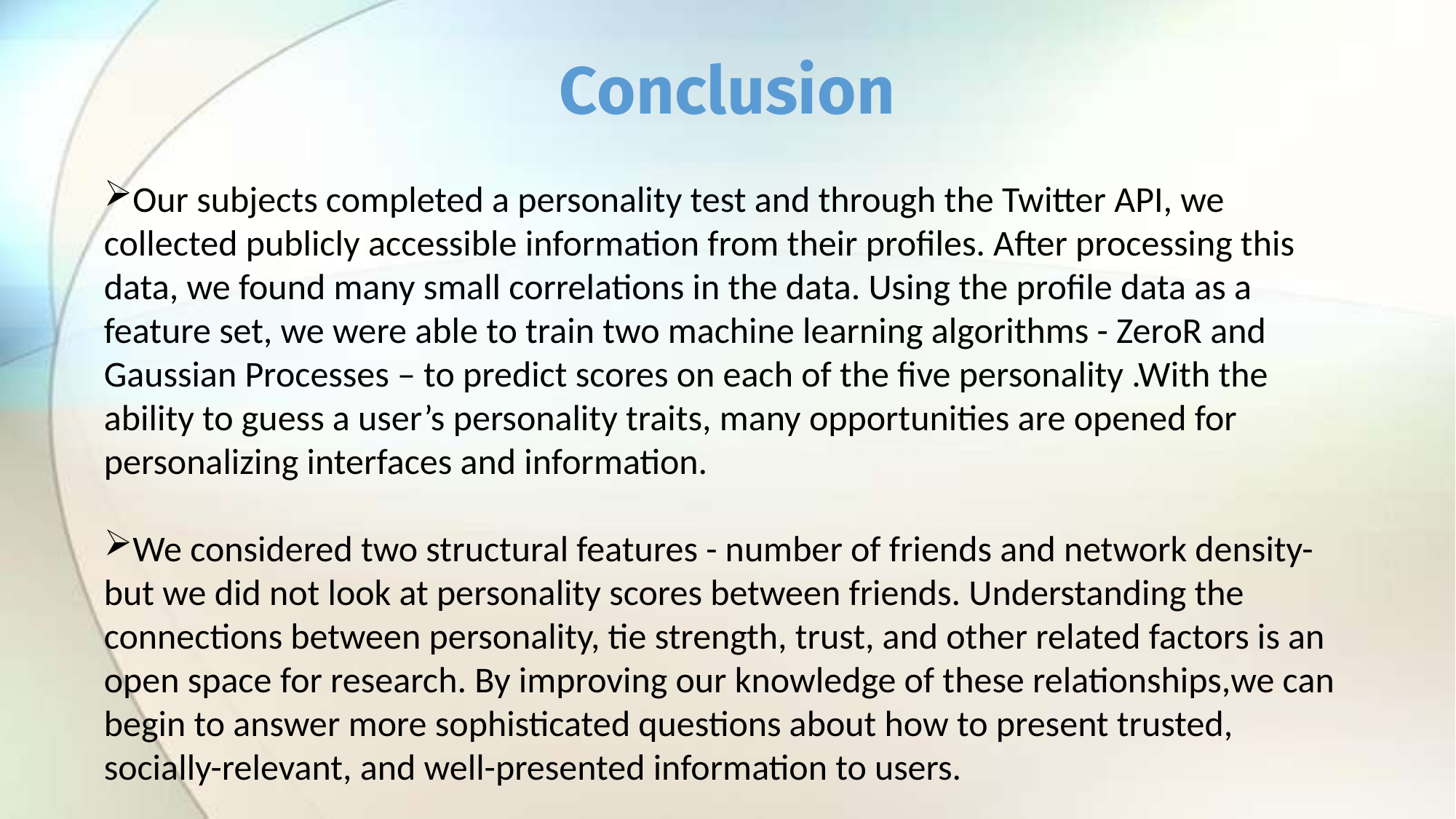

# Conclusion
Our subjects completed a personality test and through the Twitter API, we collected publicly accessible information from their profiles. After processing this data, we found many small correlations in the data. Using the profile data as a feature set, we were able to train two machine learning algorithms - ZeroR and Gaussian Processes – to predict scores on each of the five personality .With the ability to guess a user’s personality traits, many opportunities are opened for personalizing interfaces and information.

We considered two structural features - number of friends and network density-but we did not look at personality scores between friends. Understanding the connections between personality, tie strength, trust, and other related factors is an open space for research. By improving our knowledge of these relationships,we can begin to answer more sophisticated questions about how to present trusted, socially-relevant, and well-presented information to users.